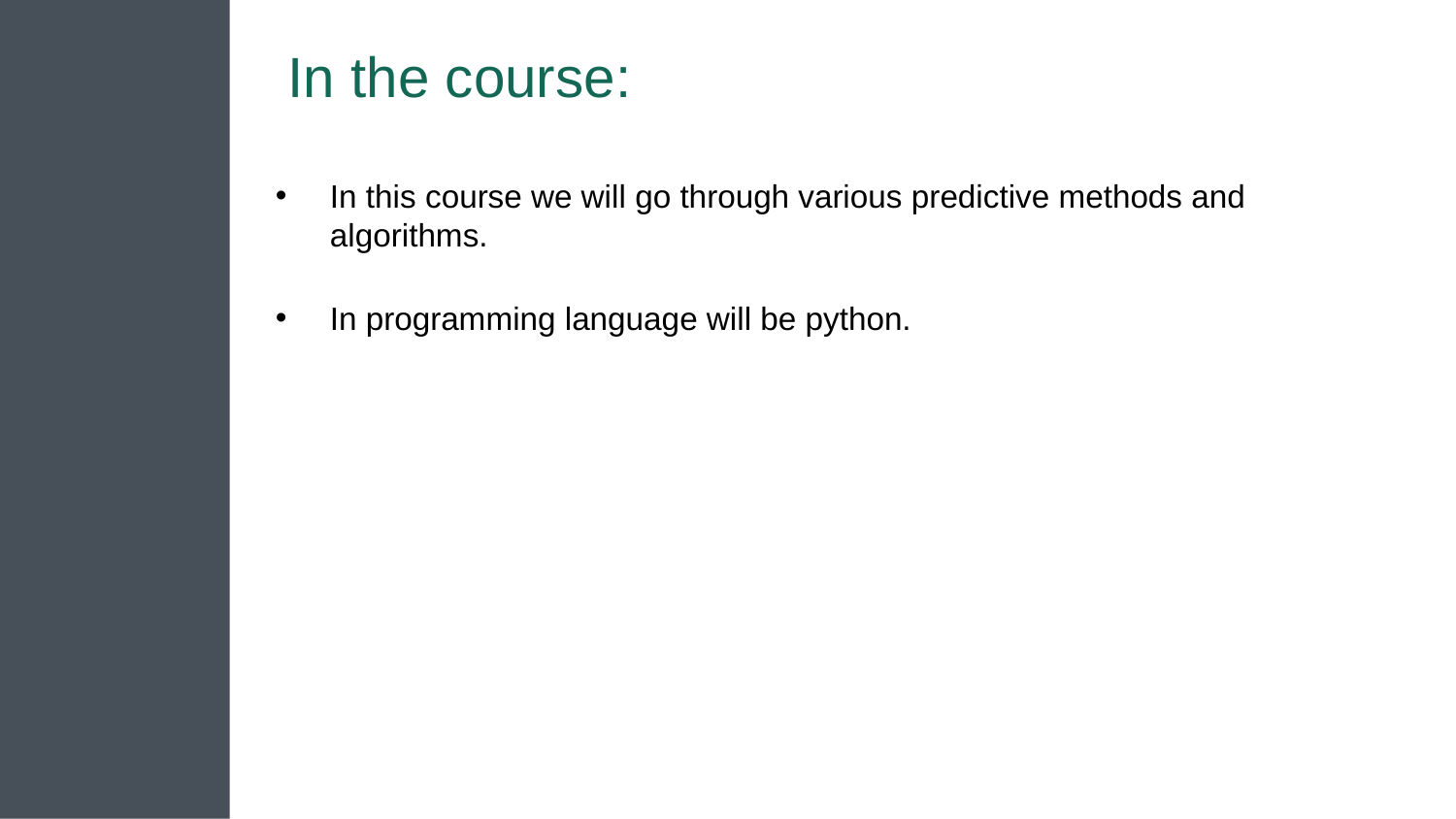

# In the course:
In this course we will go through various predictive methods and algorithms.

In programming language will be python.